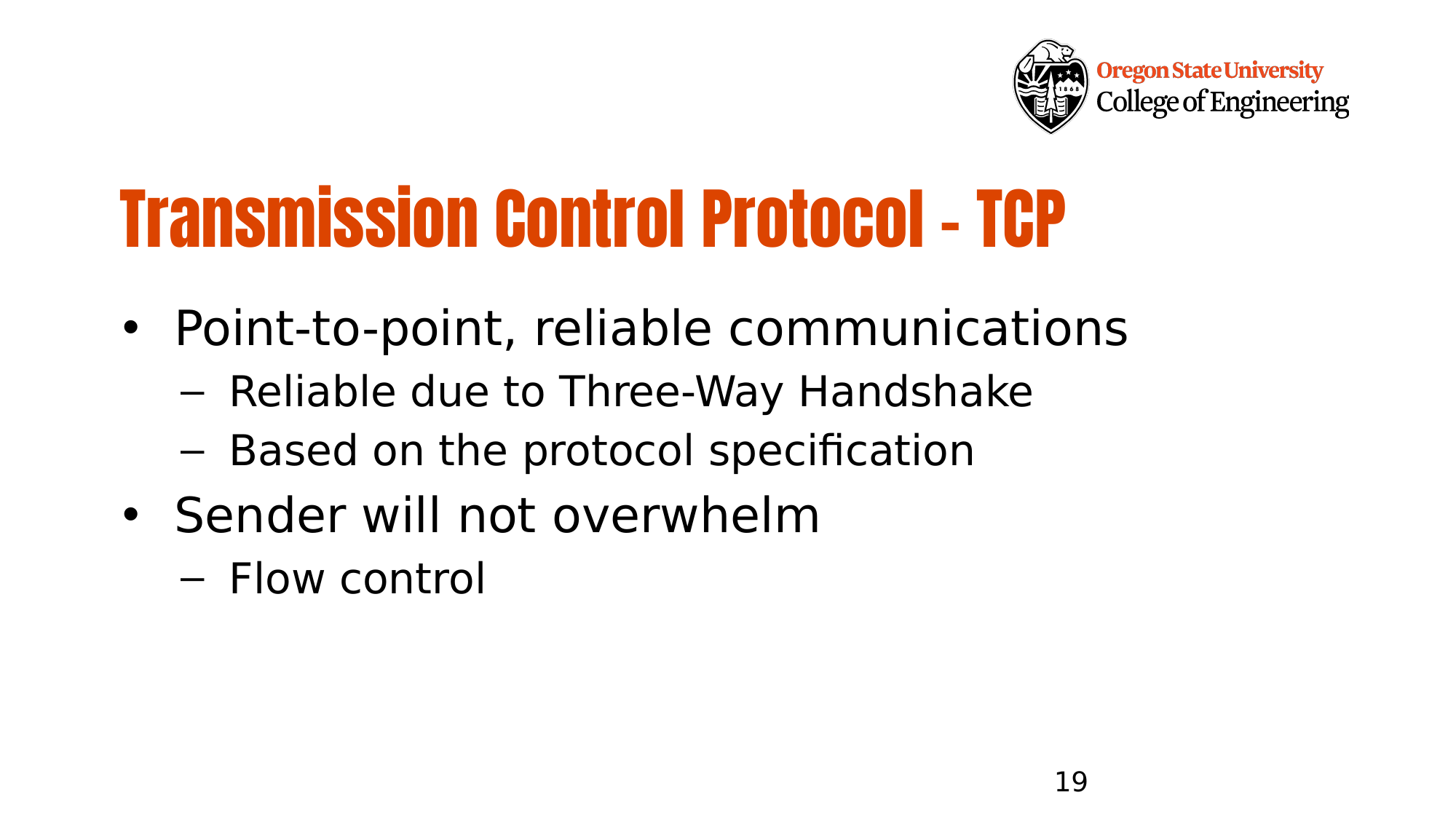

# Transmission Control Protocol - TCP
Point-to-point, reliable communications
Reliable due to Three-Way Handshake
Based on the protocol specification
Sender will not overwhelm
Flow control

19